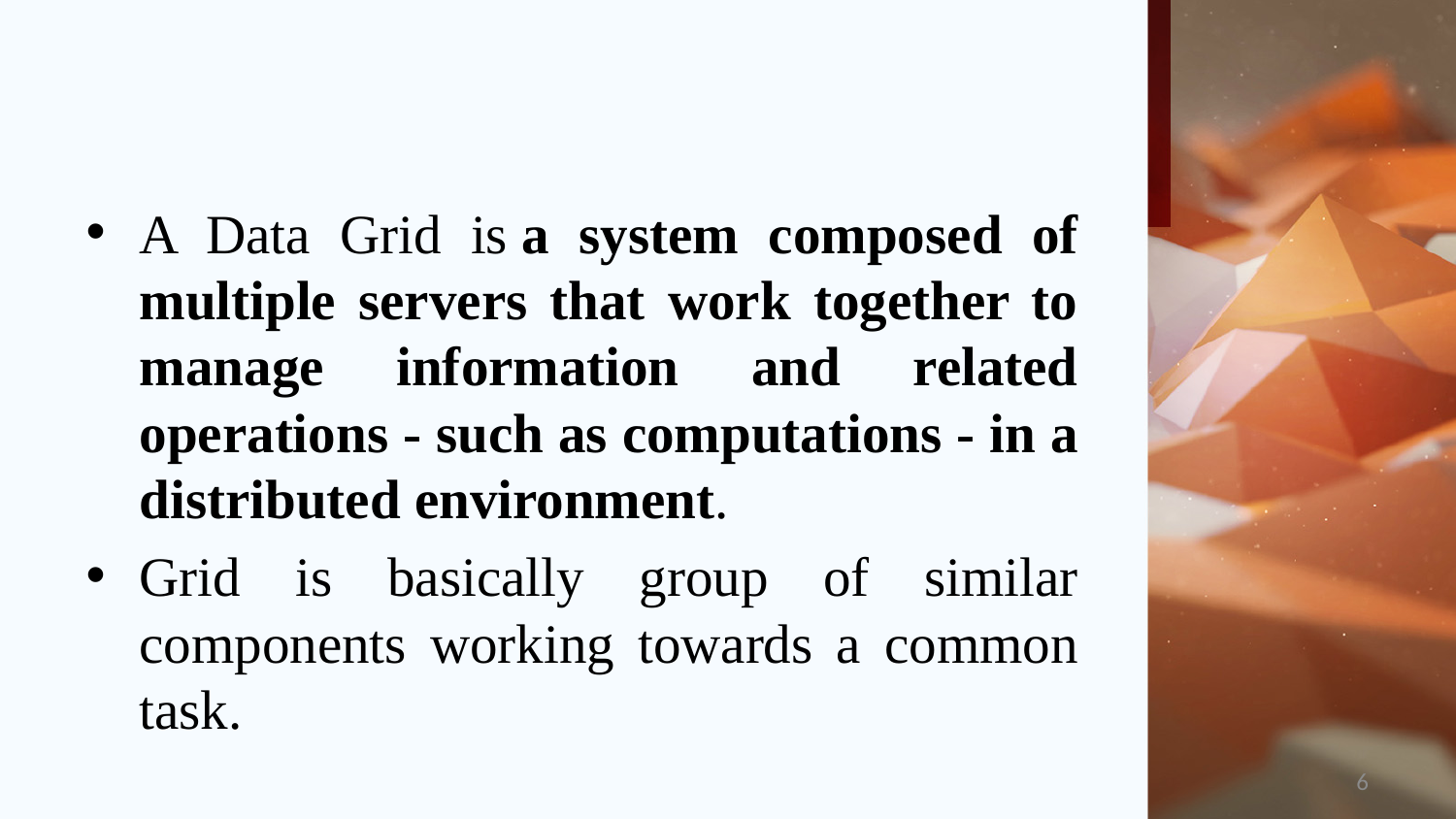

#
A Data Grid is a system composed of multiple servers that work together to manage information and related operations - such as computations - in a distributed environment.
Grid is basically group of similar components working towards a common task.
6